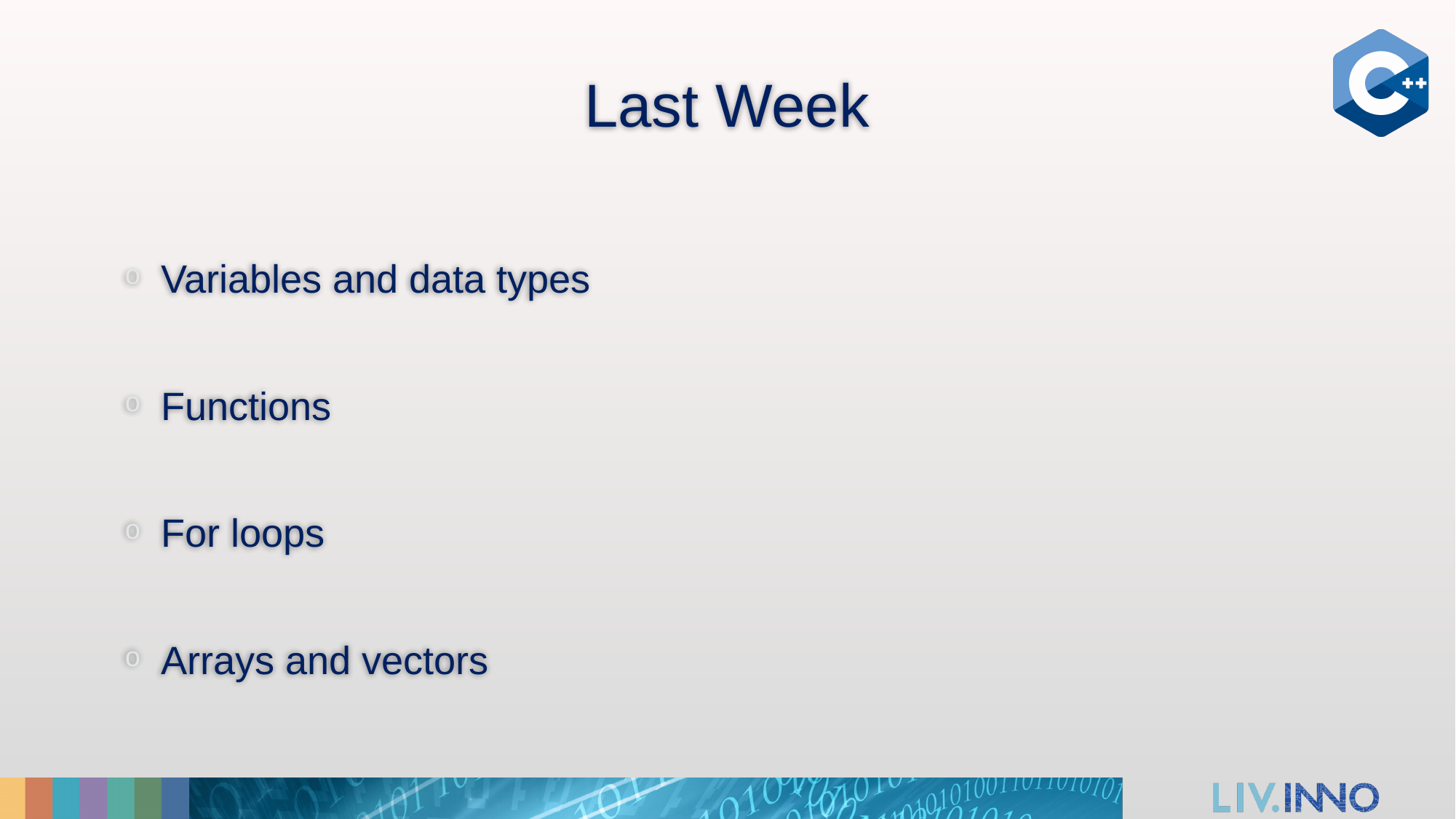

# Last Week
Variables and data types

Functions

For loops

Arrays and vectors